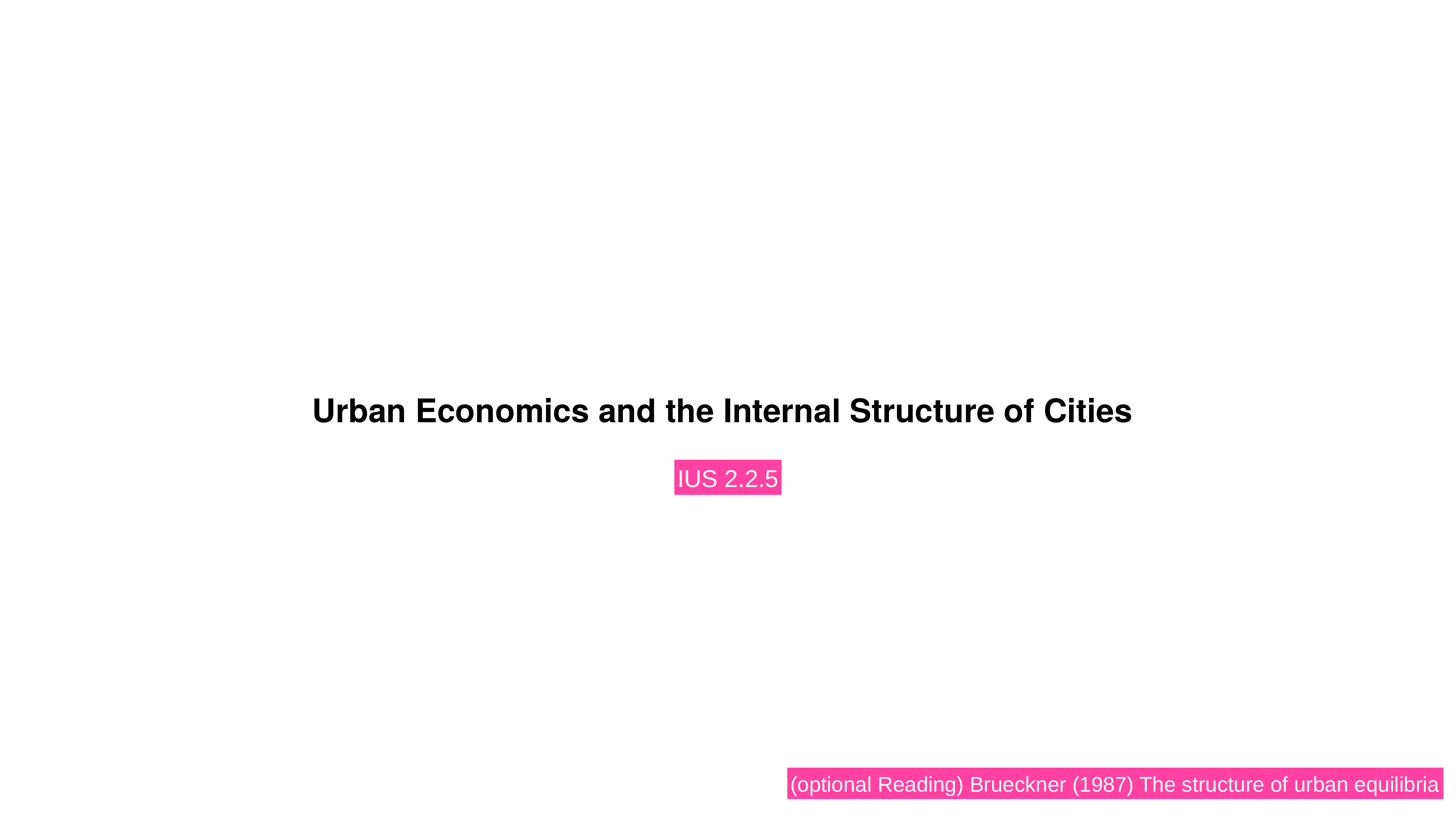

Urban Economics and the Internal Structure of Cities
IUS 2.2.5
(optional Reading) Brueckner (1987) The structure of urban equilibria